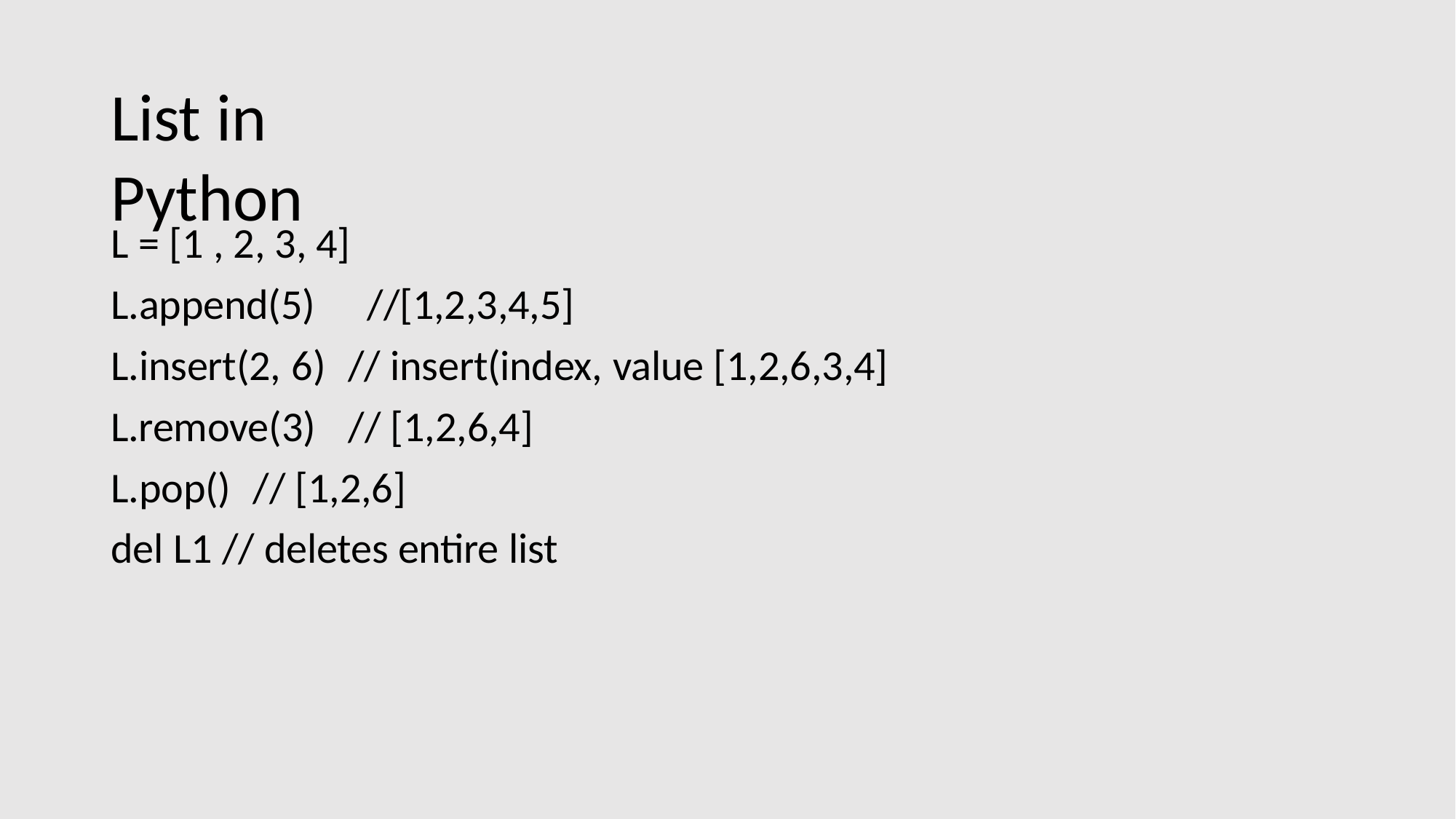

# List in Python
L = [1 , 2, 3, 4]
L.append(5)	//[1,2,3,4,5]
L.insert(2, 6)	// insert(index, value [1,2,6,3,4]
L.remove(3)	// [1,2,6,4]
L.pop()	// [1,2,6]
del L1 // deletes entire list